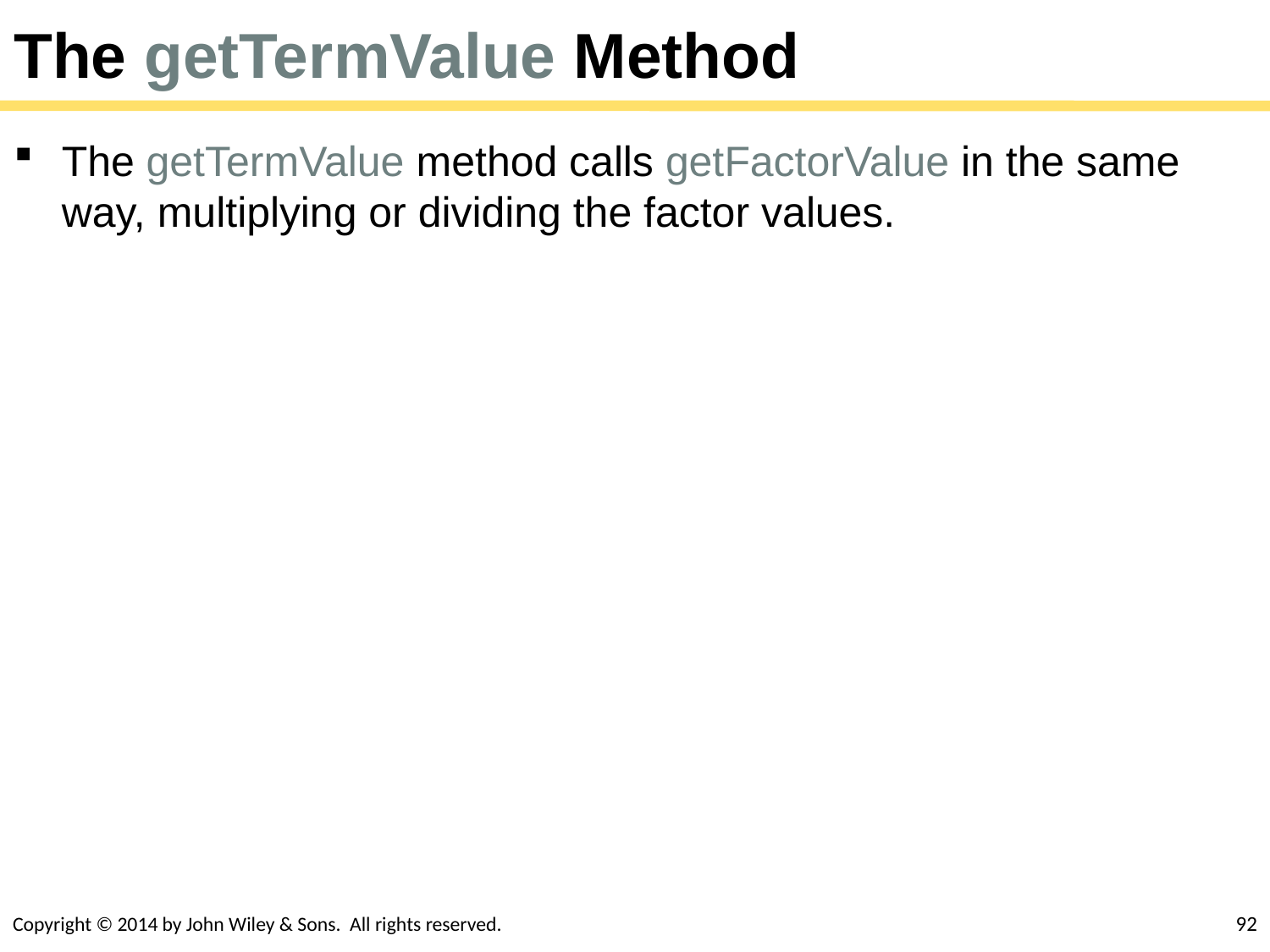

# The getTermValue Method
The getTermValue method calls getFactorValue in the same way, multiplying or dividing the factor values.